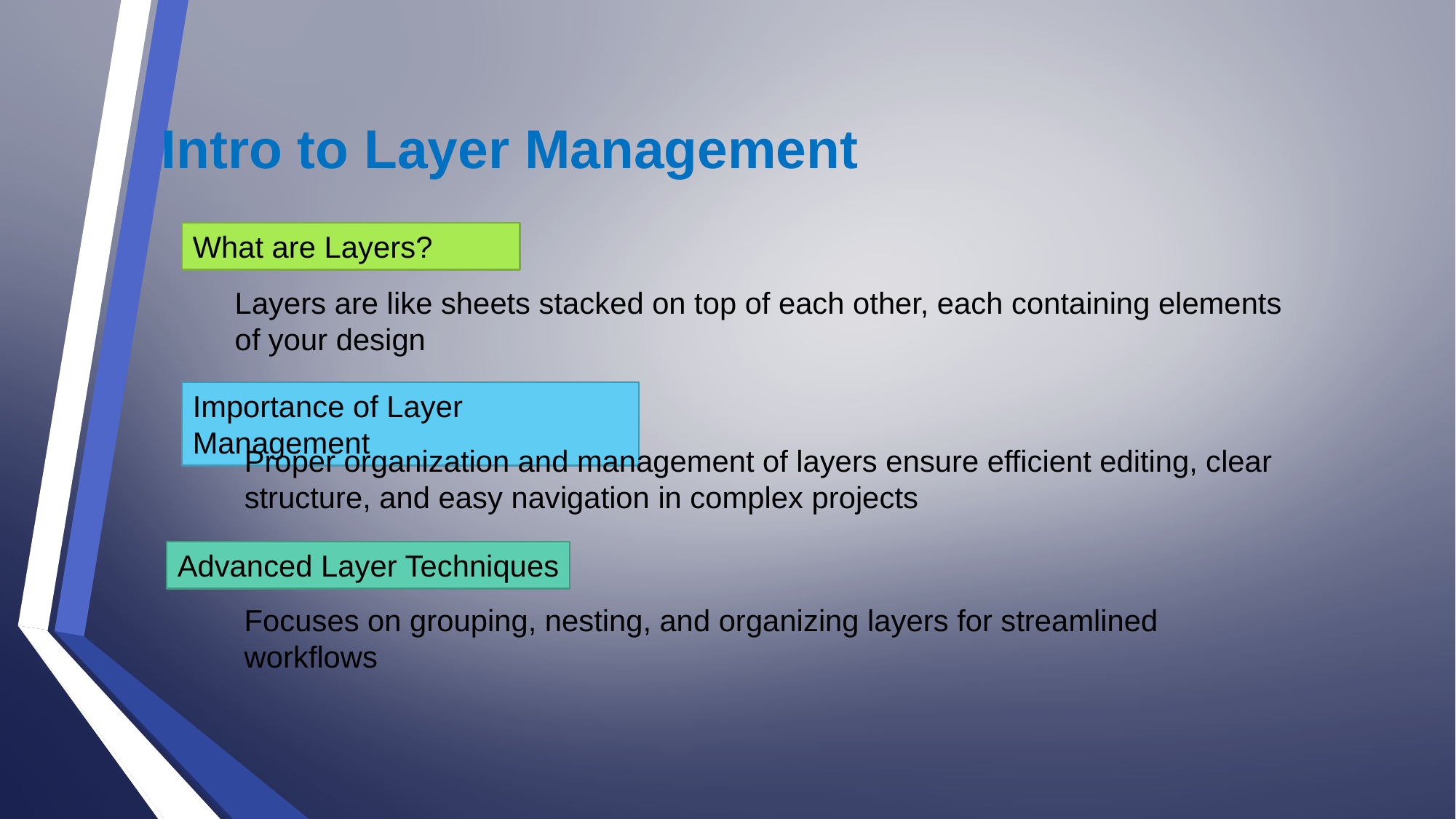

Intro to Layer Management
What are Layers?
Layers are like sheets stacked on top of each other, each containing elements of your design
Importance of Layer Management
Proper organization and management of layers ensure efficient editing, clear structure, and easy navigation in complex projects
Advanced Layer Techniques
Focuses on grouping, nesting, and organizing layers for streamlined workflows